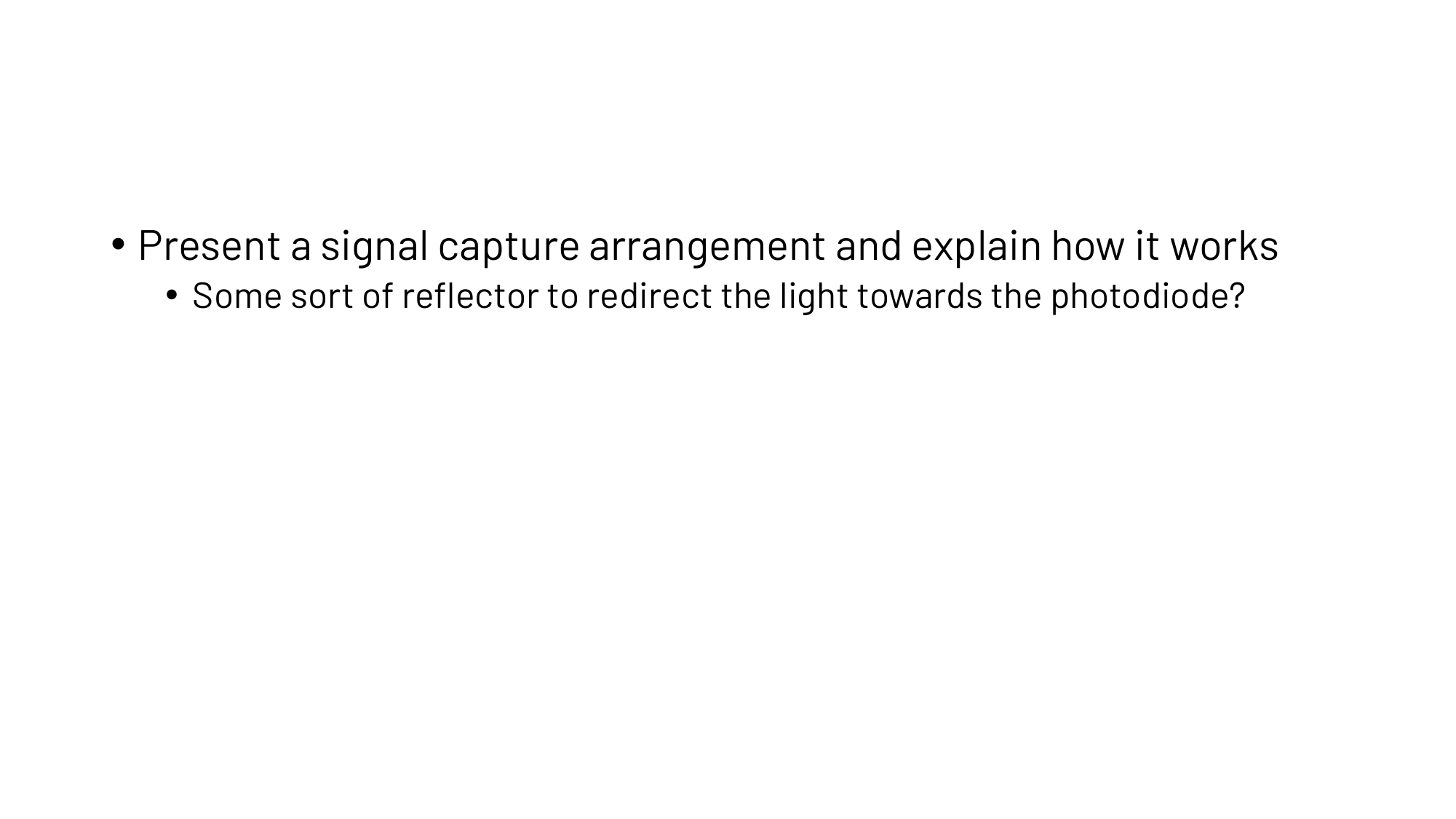

#
Present a signal capture arrangement and explain how it works
Some sort of reflector to redirect the light towards the photodiode?